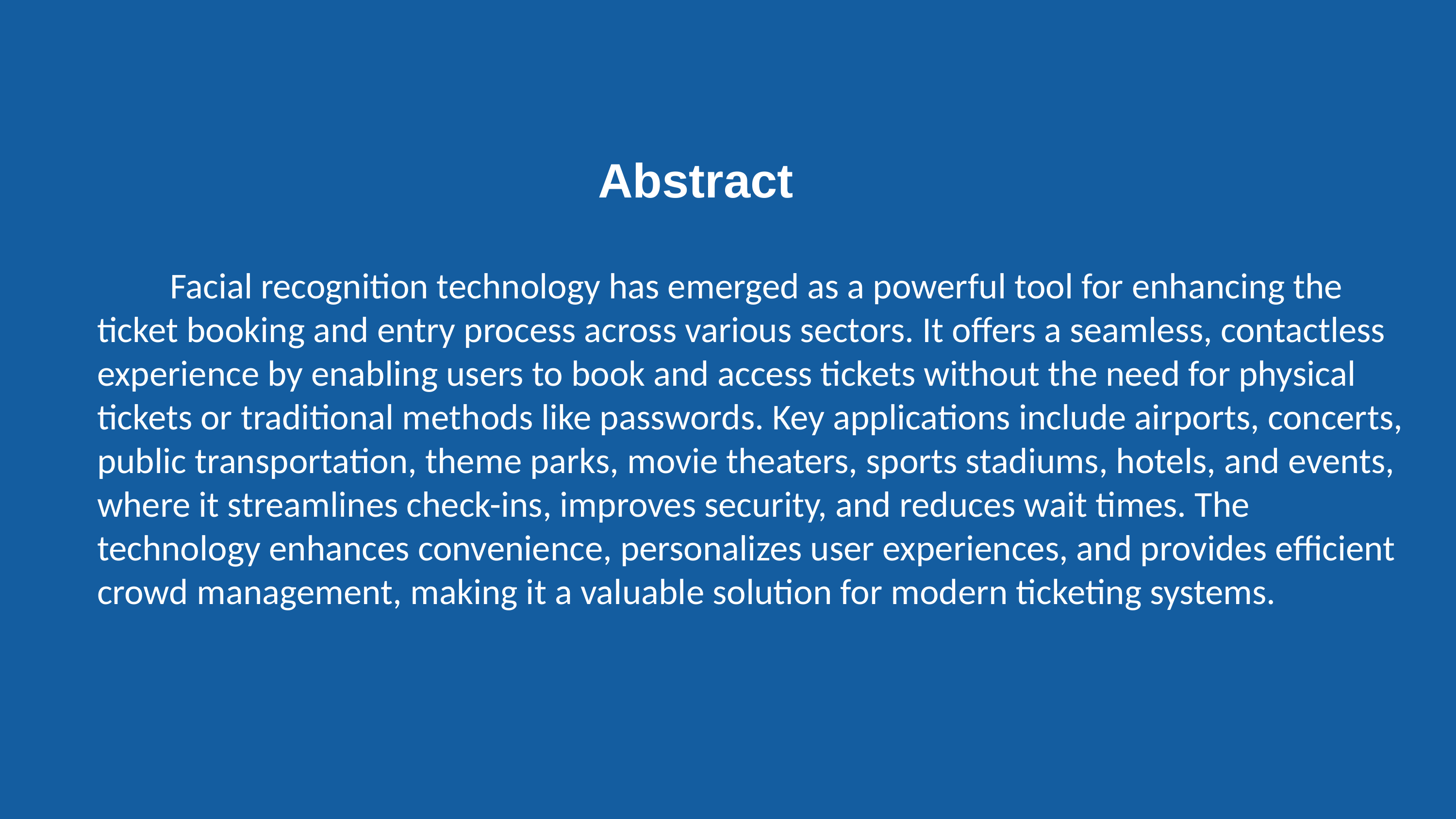

Abstract
	Facial recognition technology has emerged as a powerful tool for enhancing the ticket booking and entry process across various sectors. It offers a seamless, contactless experience by enabling users to book and access tickets without the need for physical tickets or traditional methods like passwords. Key applications include airports, concerts, public transportation, theme parks, movie theaters, sports stadiums, hotels, and events, where it streamlines check-ins, improves security, and reduces wait times. The technology enhances convenience, personalizes user experiences, and provides efficient crowd management, making it a valuable solution for modern ticketing systems.